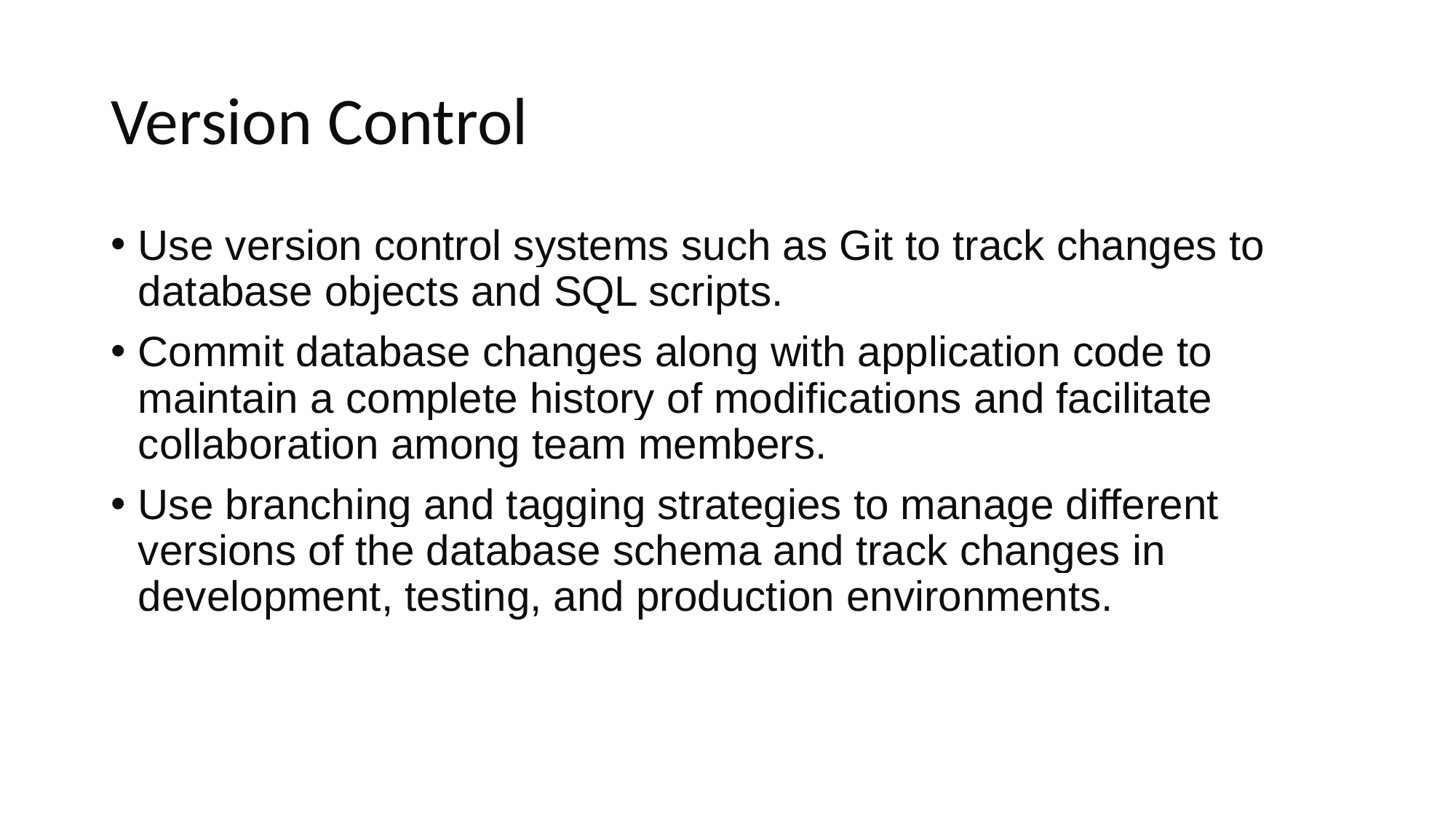

# Version Control
Use version control systems such as Git to track changes to database objects and SQL scripts.
Commit database changes along with application code to maintain a complete history of modifications and facilitate collaboration among team members.
Use branching and tagging strategies to manage different versions of the database schema and track changes in development, testing, and production environments.